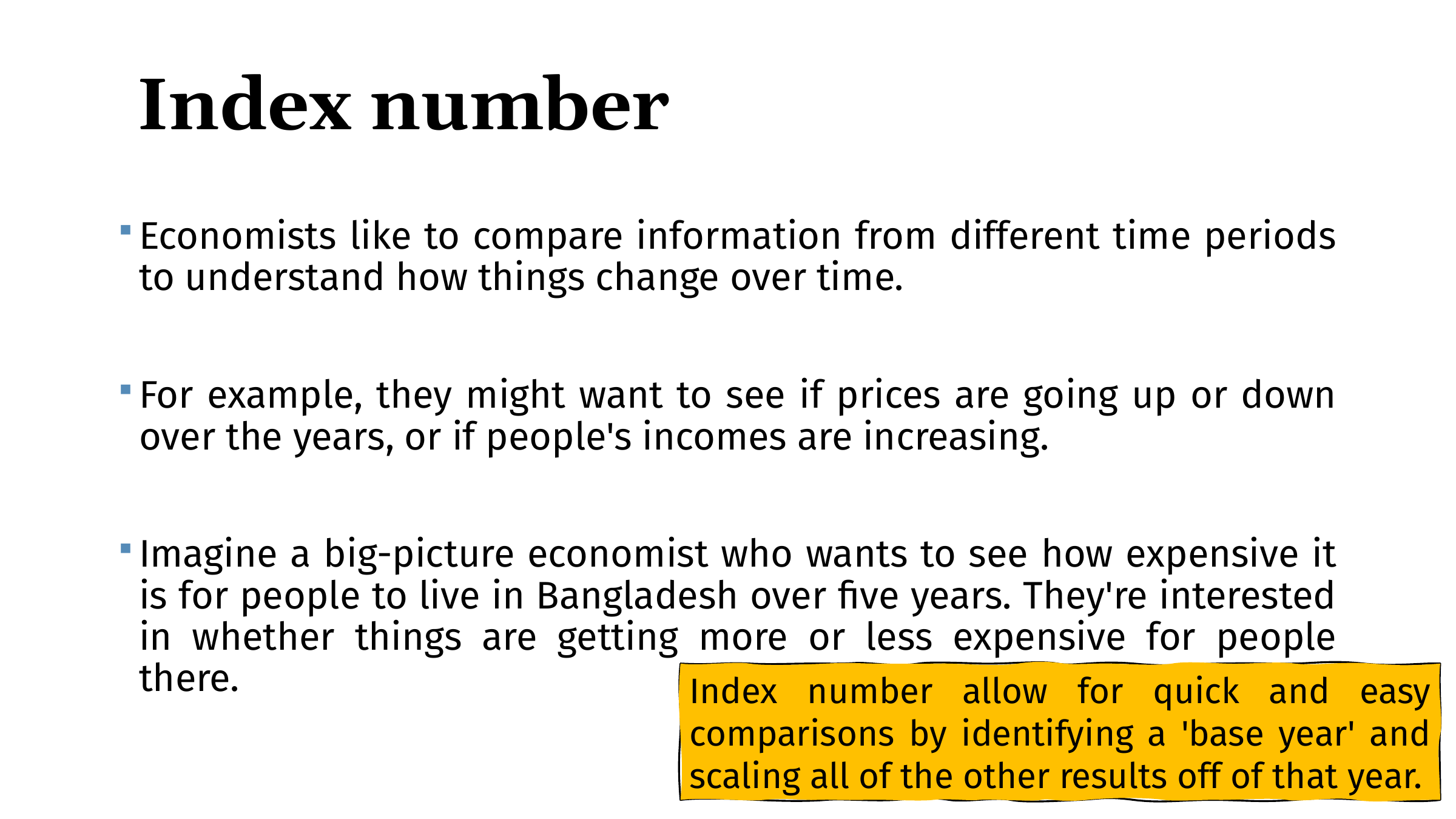

# Index number
Economists like to compare information from different time periods to understand how things change over time.

For example, they might want to see if prices are going up or down over the years, or if people's incomes are increasing.

Imagine a big-picture economist who wants to see how expensive it is for people to live in Bangladesh over five years. They're interested in whether things are getting more or less expensive for people there.

Index number allow for quick and easy comparisons by identifying a 'base year' and scaling all of the other results off of that year.